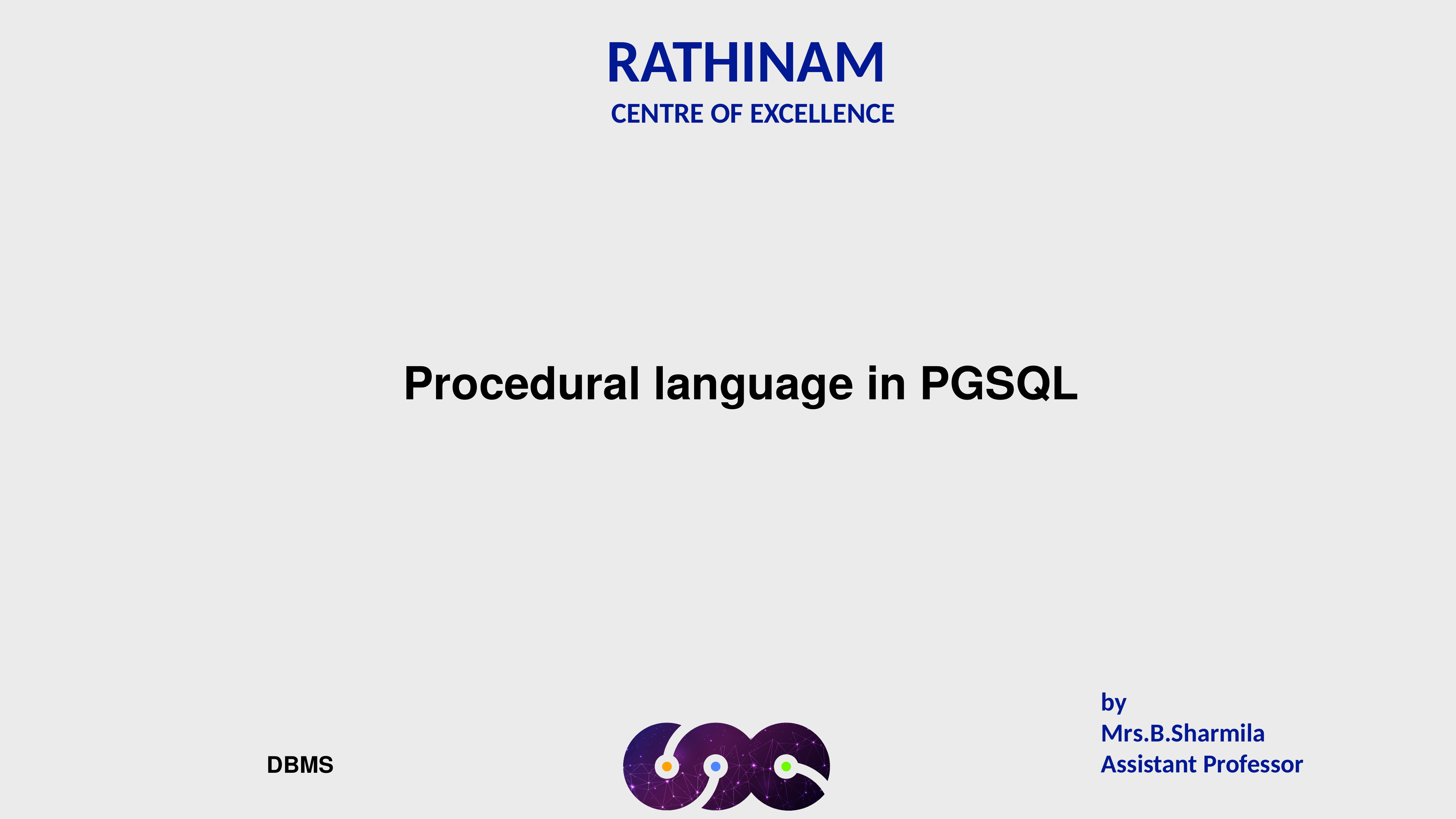

RATHINAM
CENTRE OF EXCELLENCE
 Procedural language in PGSQL
by
Mrs.B.Sharmila
Assistant Professor